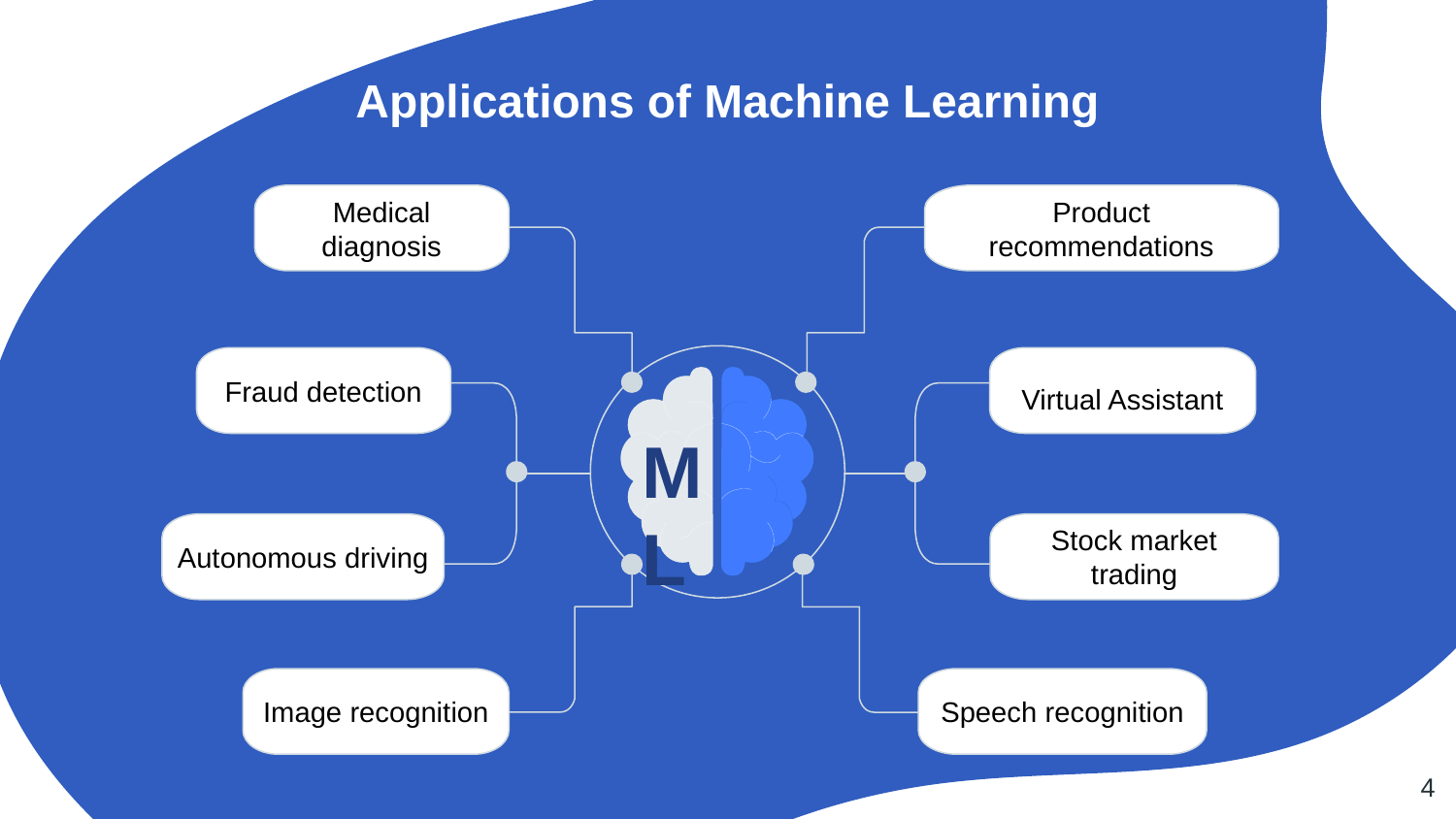

# Applications of Machine Learning
Medical diagnosis

Product recommendations

Fraud detection

Autonomous driving
Virtual Assistant

Stock market trading

Image recognition

Speech recognition

M   L
4